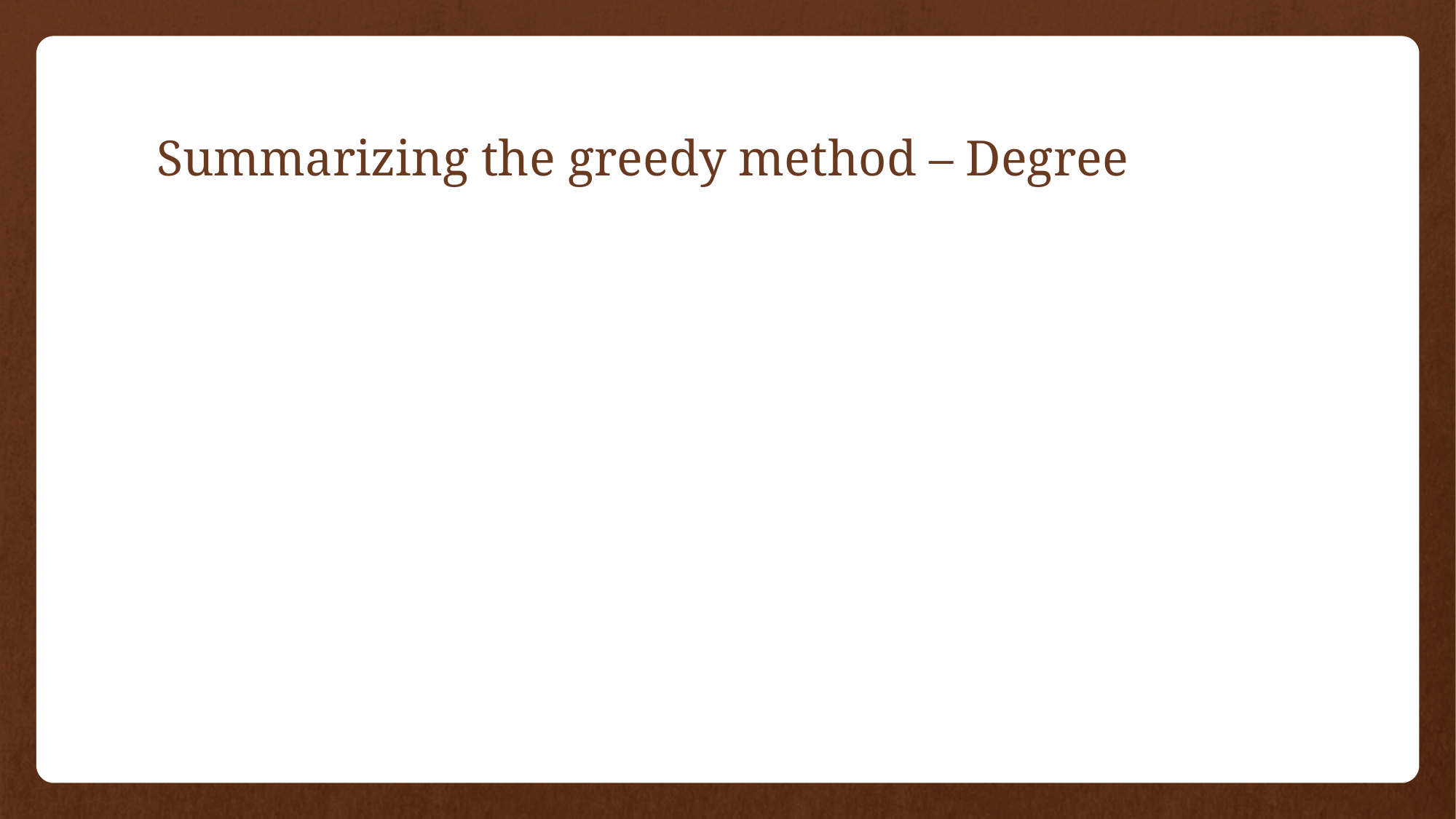

# Summarizing the greedy method – Degree